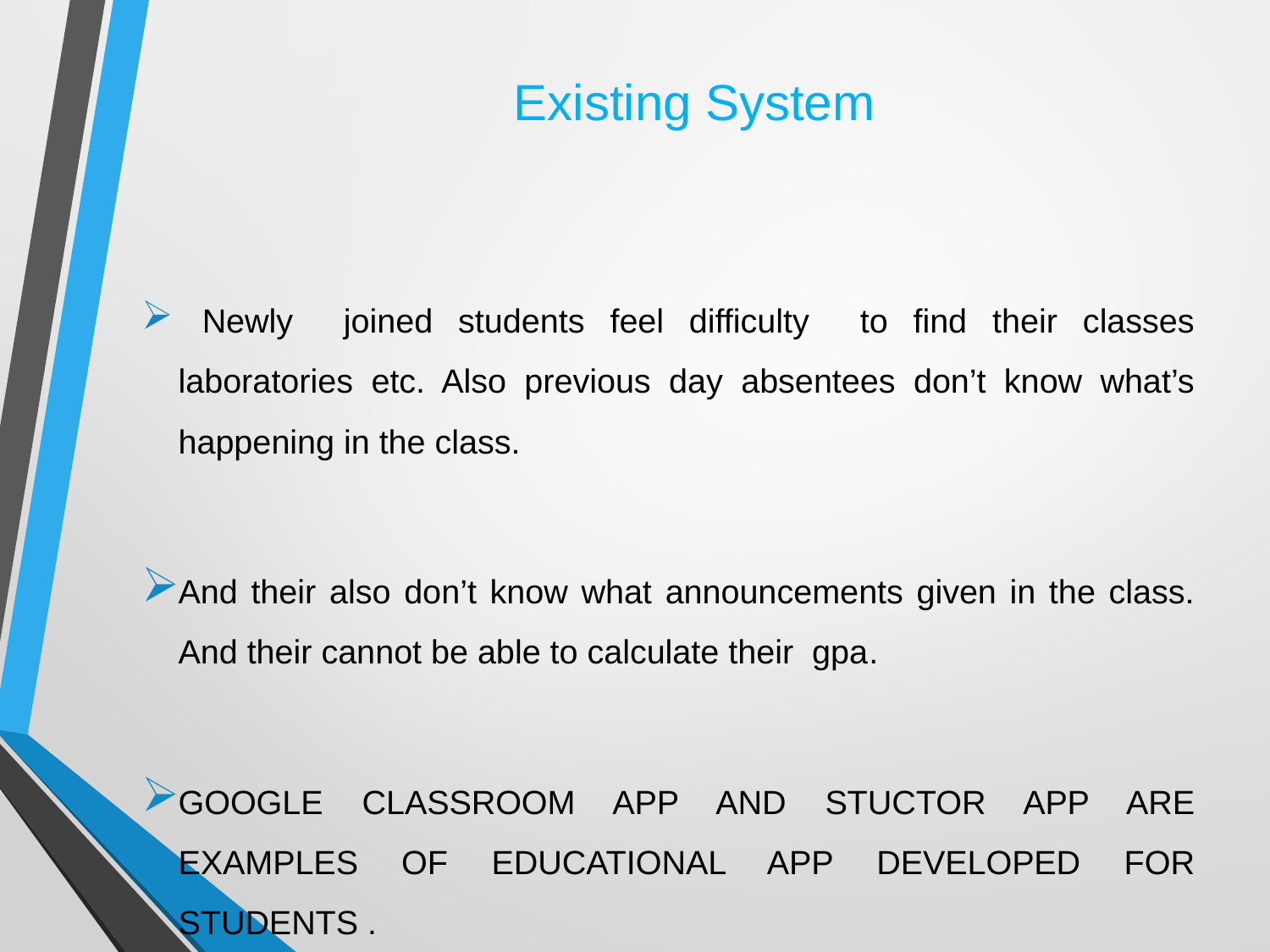

# Existing System
 Newly  joined students feel difficulty  to find their classes laboratories etc. Also previous day absentees don’t know what’s happening in the class.

And their also don’t know what announcements given in the class. And their cannot be able to calculate their  gpa.

GOOGLE CLASSROOM APP AND STUCTOR APP ARE EXAMPLES OF EDUCATIONAL APP DEVELOPED FOR STUDENTS .